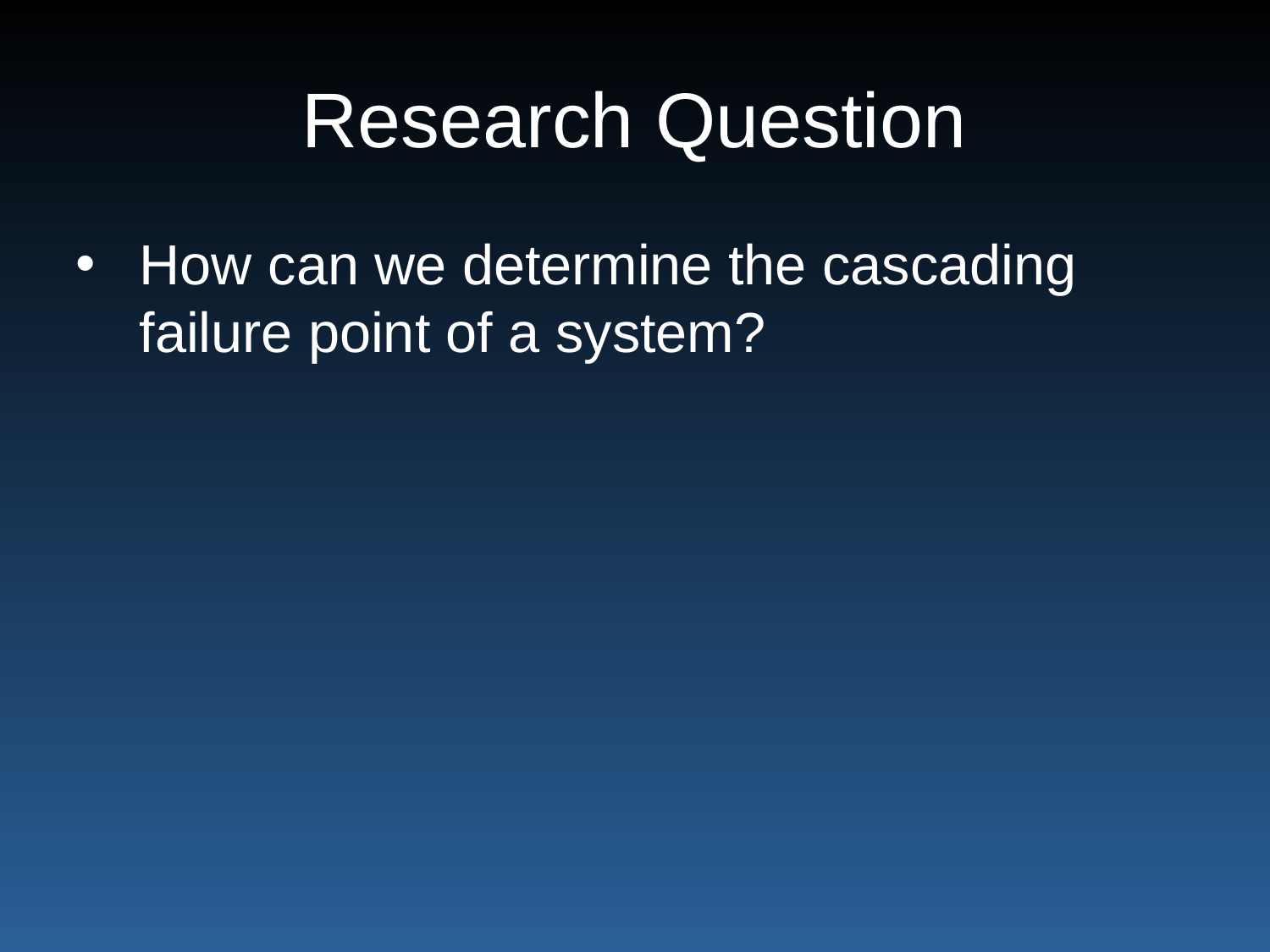

# Research Question
How can we determine the cascading failure point of a system?